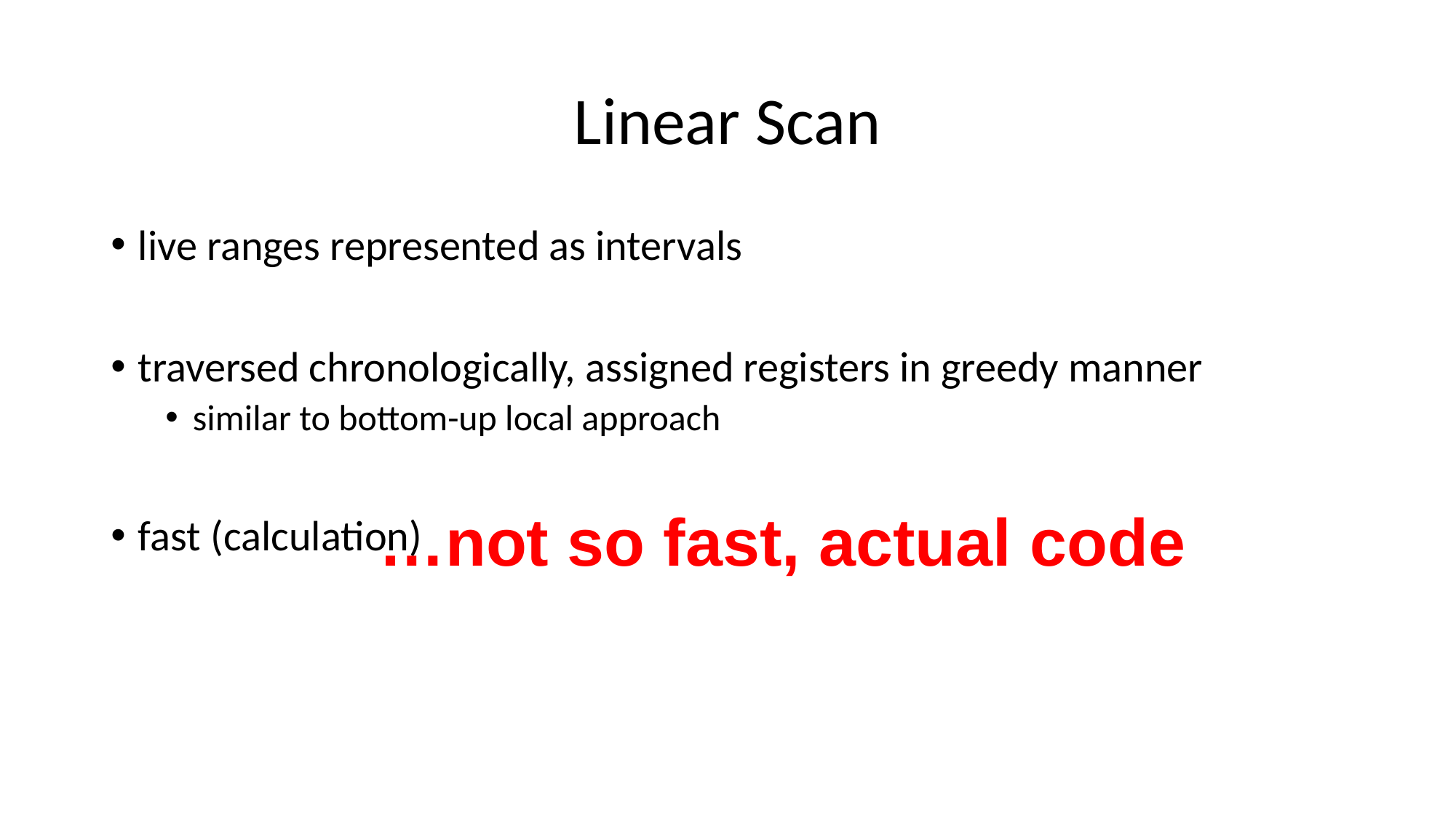

# Linear Scan
live ranges represented as intervals

traversed chronologically, assigned registers in greedy manner
similar to bottom-up local approach

fast (calculation)

…not so fast, actual code